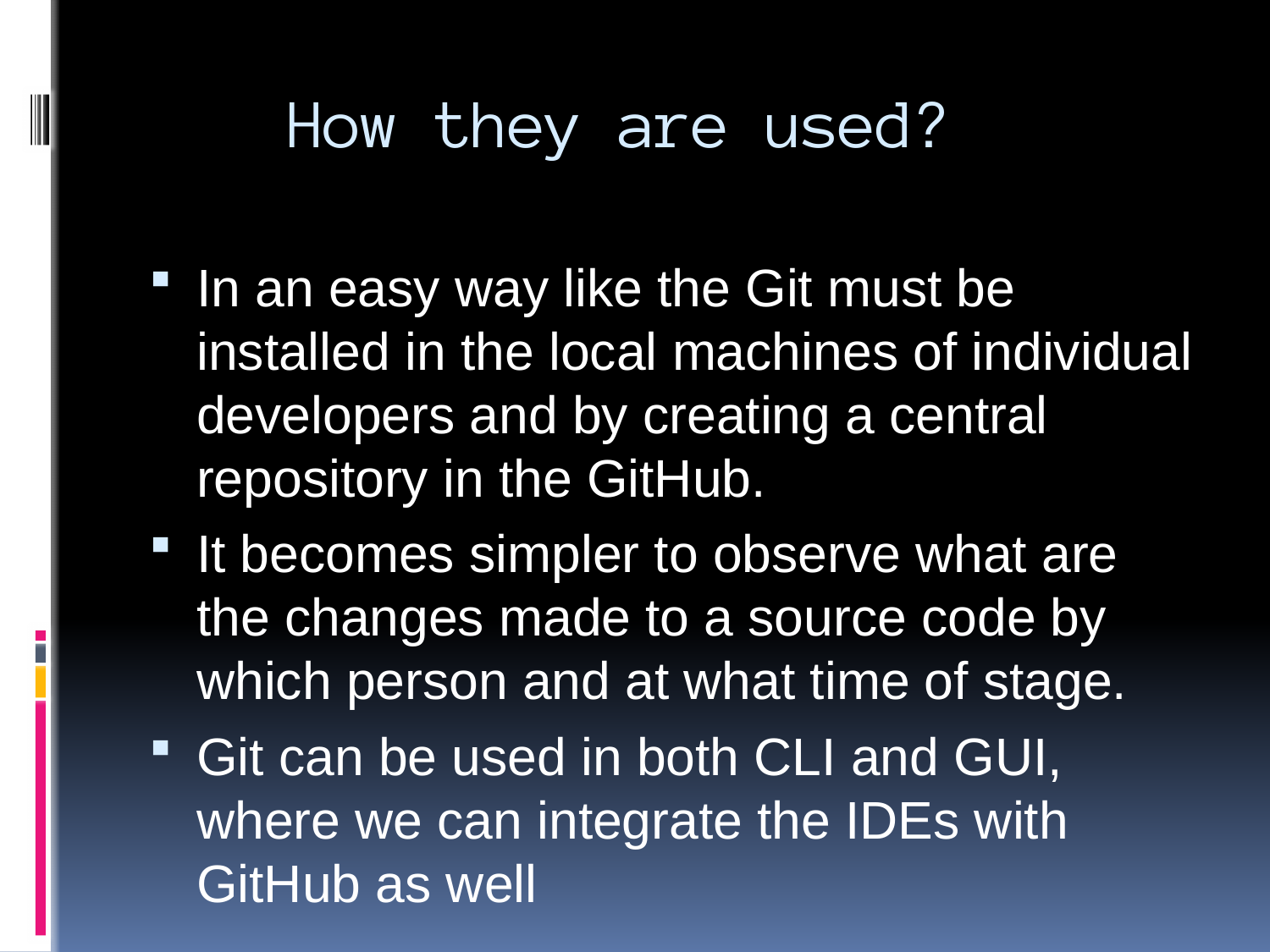

# How they are used?
In an easy way like the Git must be installed in the local machines of individual developers and by creating a central repository in the GitHub.
It becomes simpler to observe what are the changes made to a source code by which person and at what time of stage.
Git can be used in both CLI and GUI, where we can integrate the IDEs with GitHub as well